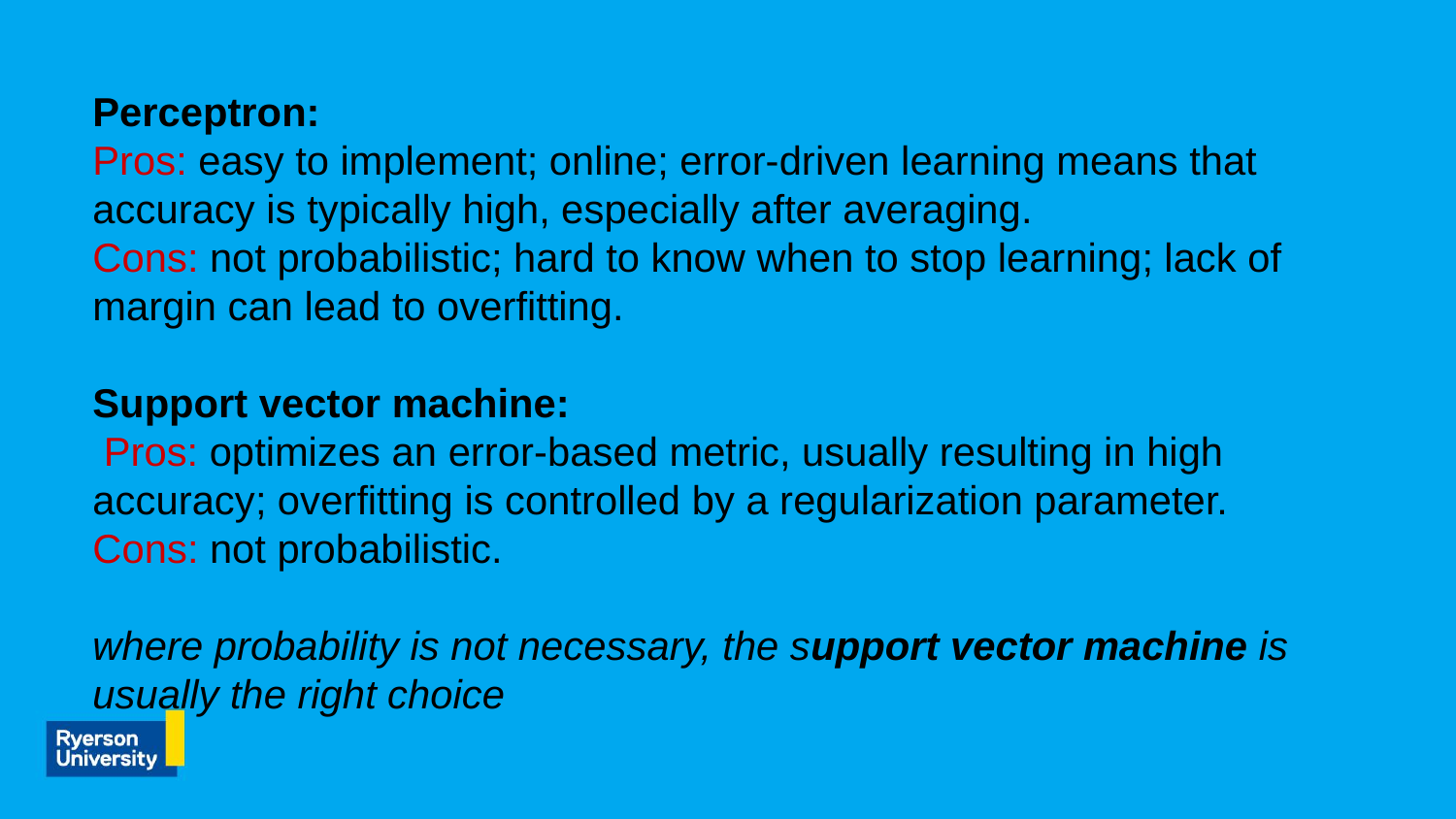

# Perceptron:
Pros: easy to implement; online; error-driven learning means that accuracy is typically high, especially after averaging.
Cons: not probabilistic; hard to know when to stop learning; lack of margin can lead to overfitting.

Support vector machine:
 Pros: optimizes an error-based metric, usually resulting in high accuracy; overfitting is controlled by a regularization parameter.
Cons: not probabilistic.

where probability is not necessary, the support vector machine is usually the right choice